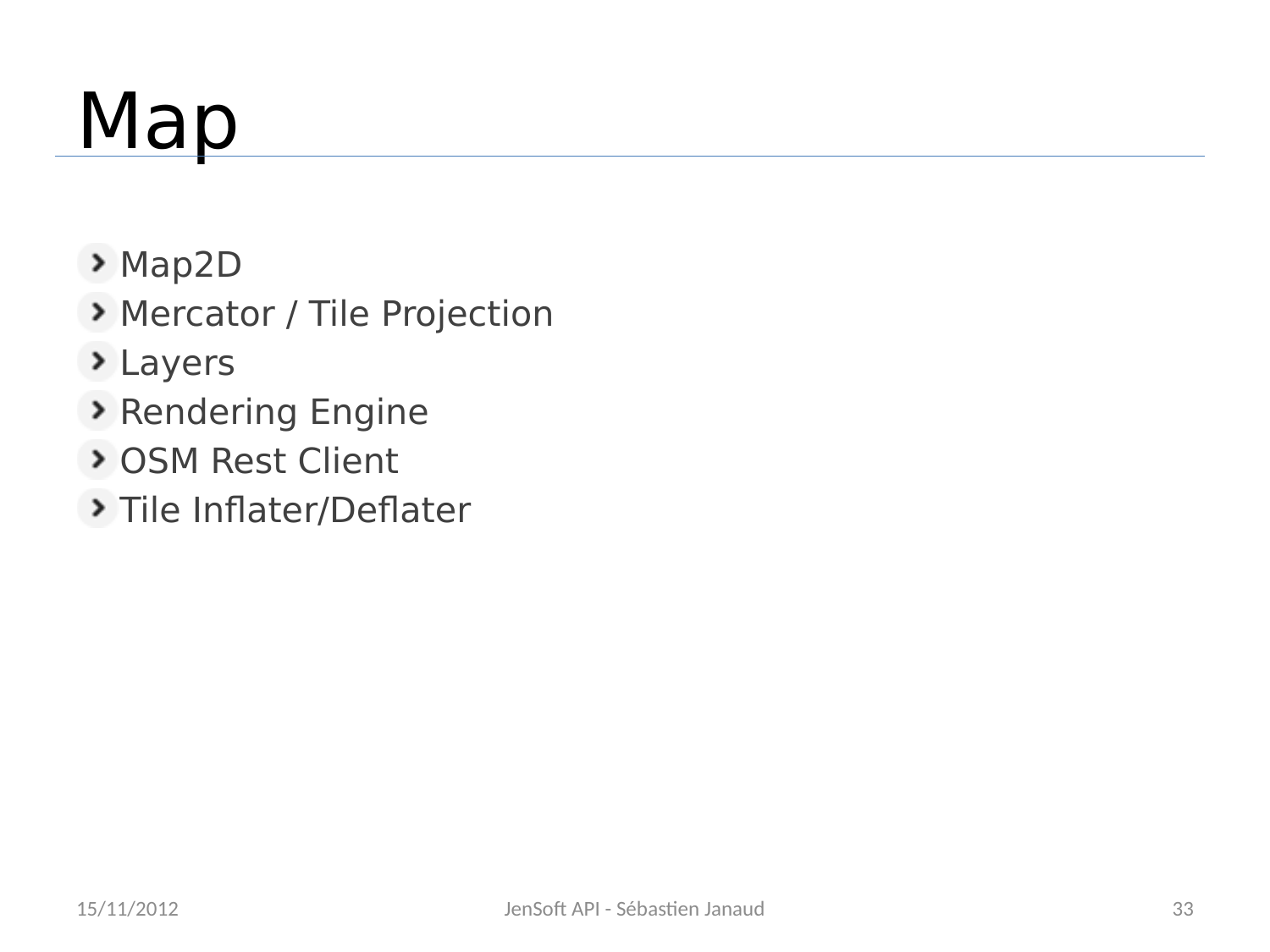

# Map
Map2D
Mercator / Tile Projection
Layers
Rendering Engine
OSM Rest Client
Tile Inflater/Deflater

15/11/2012
JenSoft API - Sébastien Janaud
33